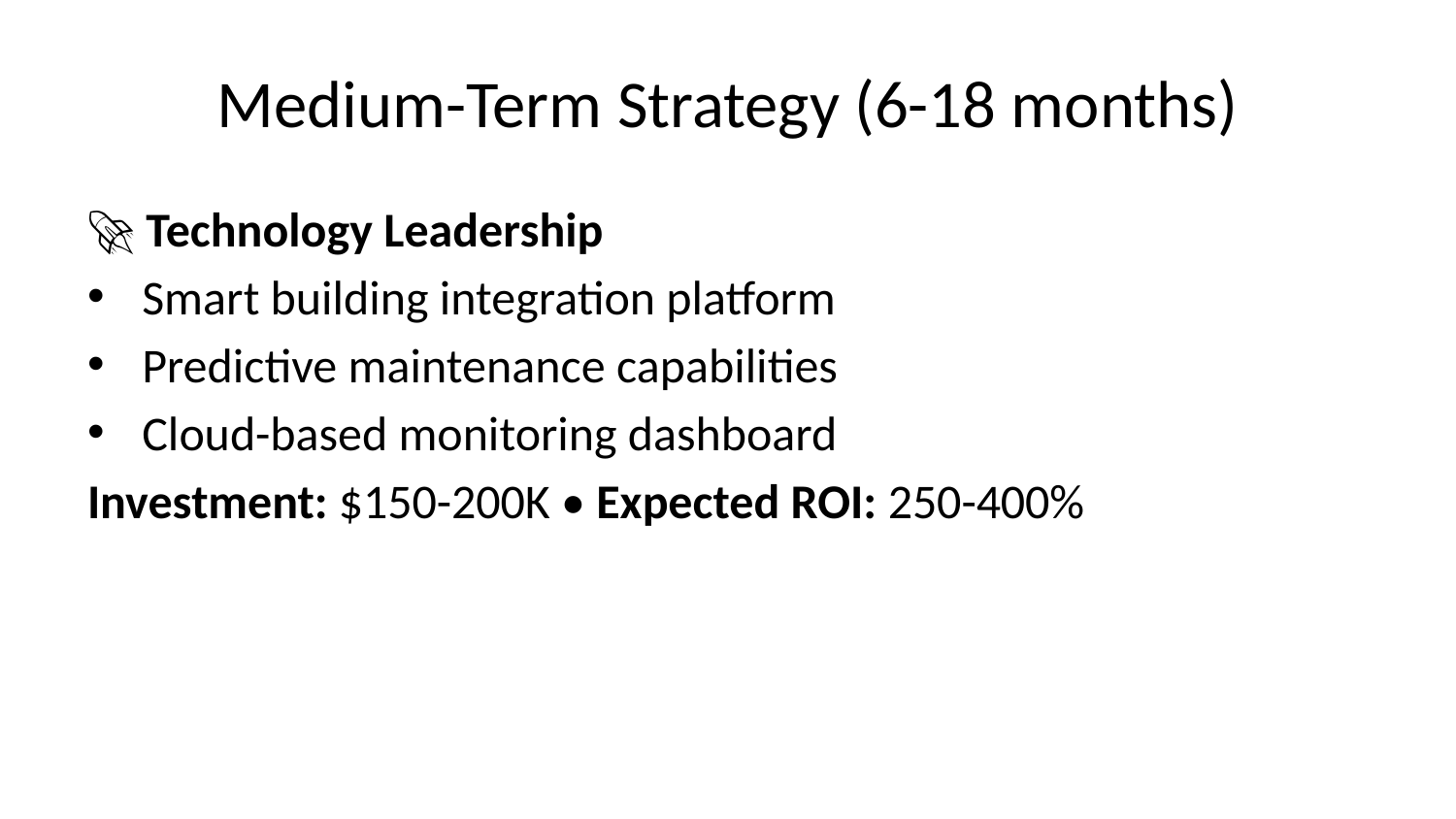

# Medium-Term Strategy (6-18 months)
🚀 Technology Leadership
Smart building integration platform
Predictive maintenance capabilities
Cloud-based monitoring dashboard
Investment: $150-200K • Expected ROI: 250-400%